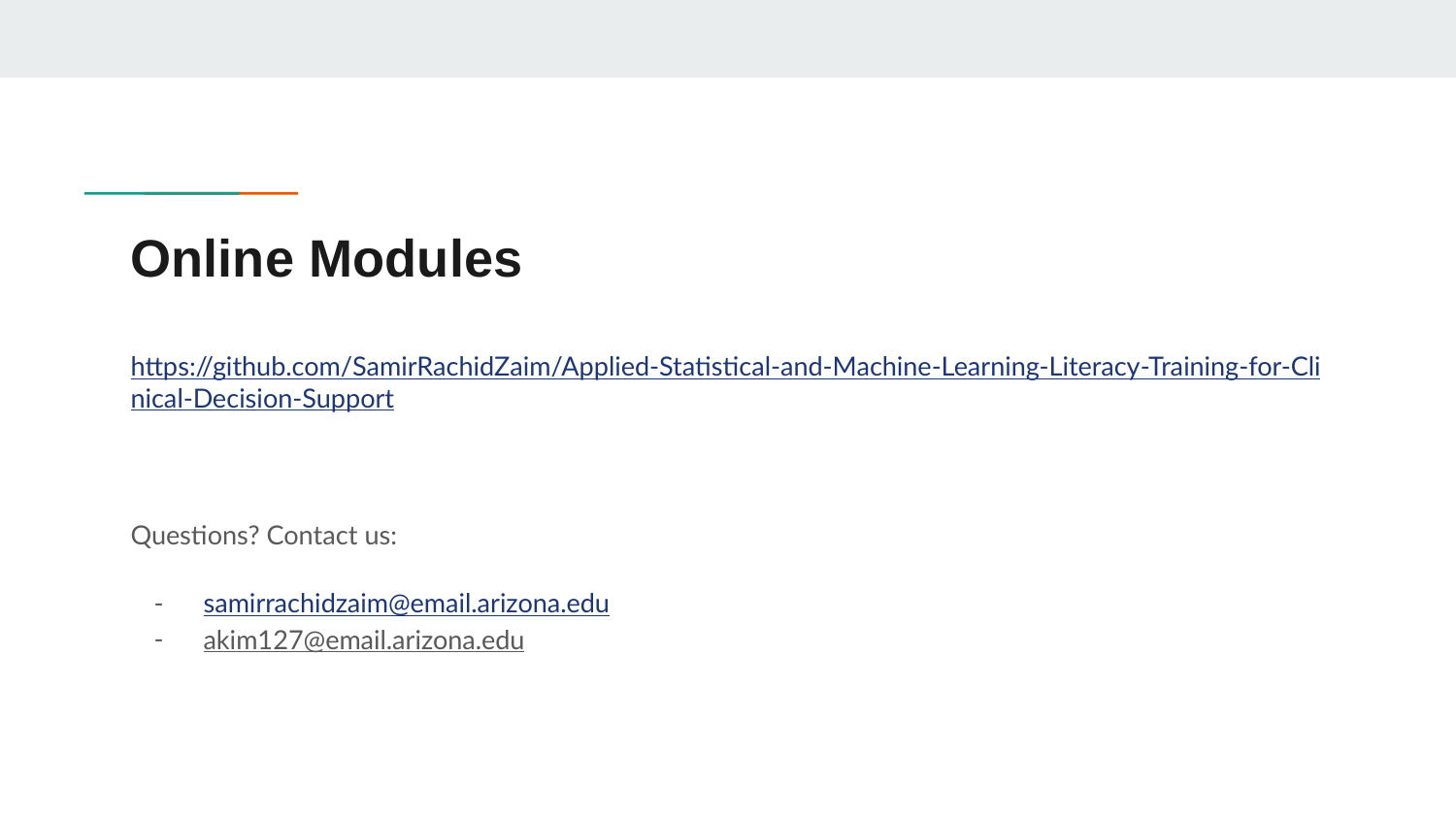

# Online Modules
https://github.com/SamirRachidZaim/Applied-Statistical-and-Machine-Learning-Literacy-Training-for-Clinical-Decision-Support

Questions? Contact us:
samirrachidzaim@email.arizona.edu
akim127@email.arizona.edu